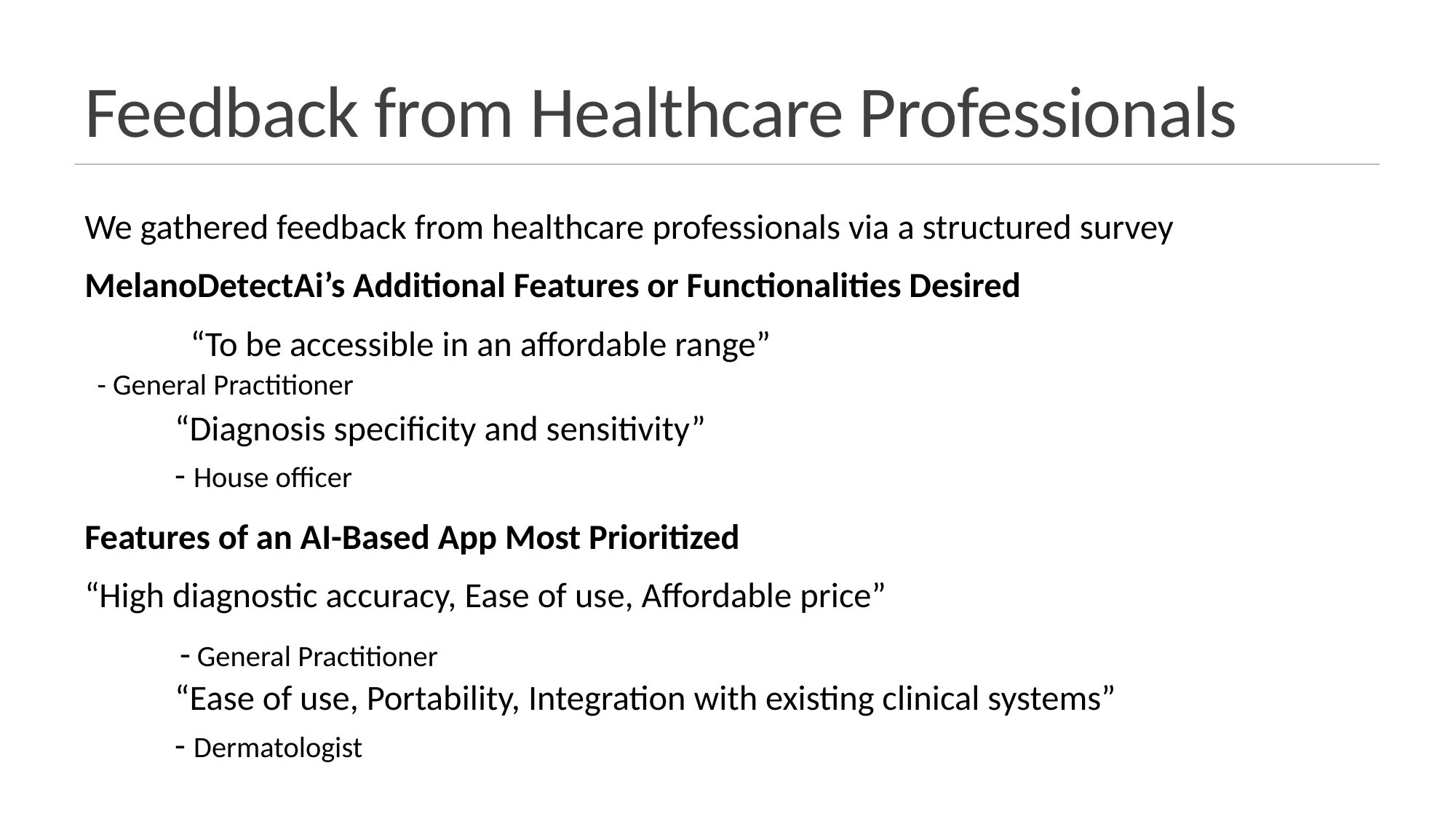

# Feedback from Healthcare Professionals
We gathered feedback from healthcare professionals via a structured survey
MelanoDetectAi’s Additional Features or Functionalities Desired
	“To be accessible in an affordable range”
	- General Practitioner
	“Diagnosis specificity and sensitivity”
- House officer
Features of an AI-Based App Most Prioritized
	“High diagnostic accuracy, Ease of use, Affordable price”
	- General Practitioner
	“Ease of use, Portability, Integration with existing clinical systems”
	- Dermatologist